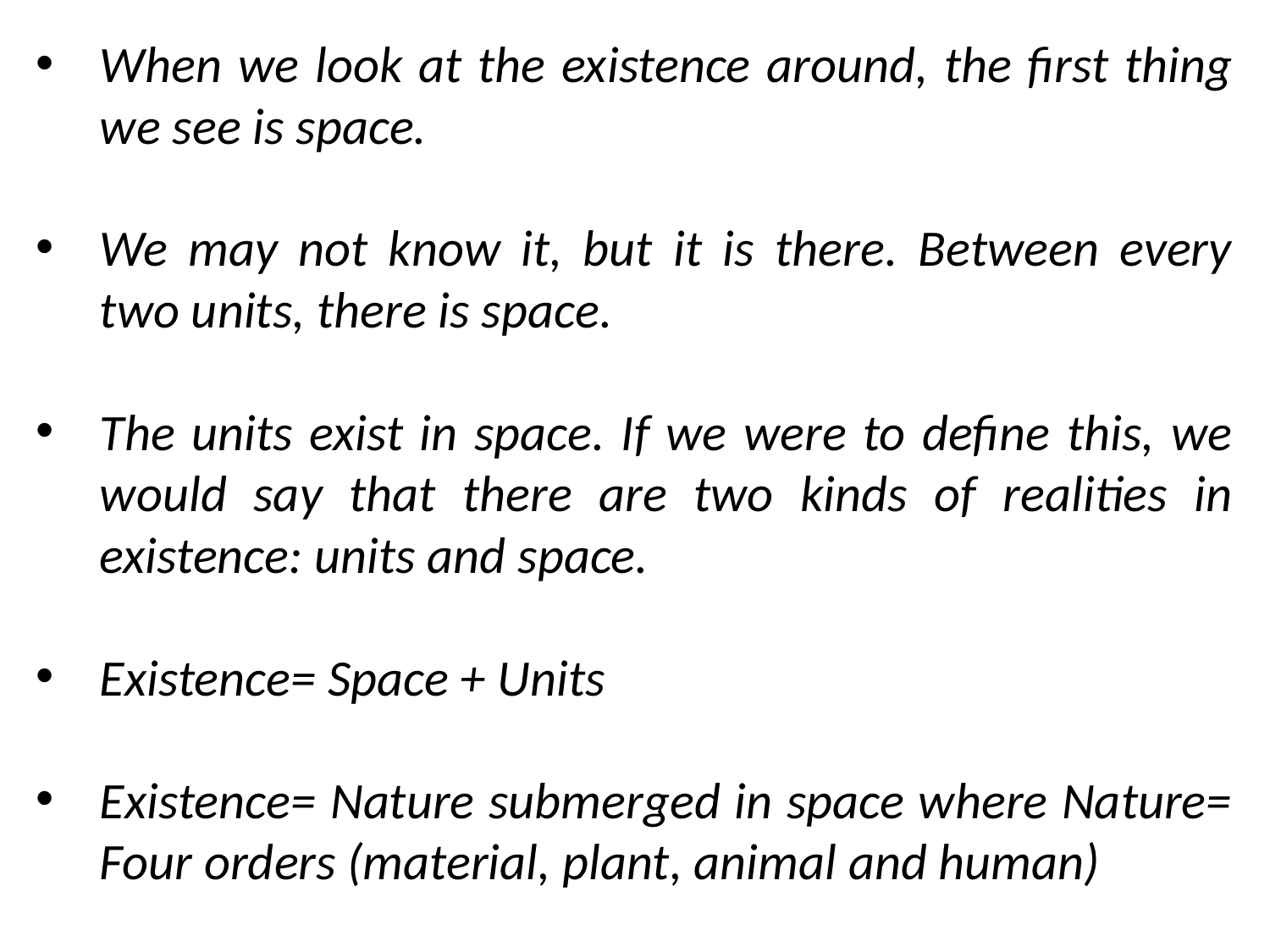

When we look at the existence around, the first thing we see is space.

We may not know it, but it is there. Between every two units, there is space.

The units exist in space. If we were to define this, we would say that there are two kinds of realities in existence: units and space.

Existence= Space + Units

Existence= Nature submerged in space where Nature= Four orders (material, plant, animal and human)